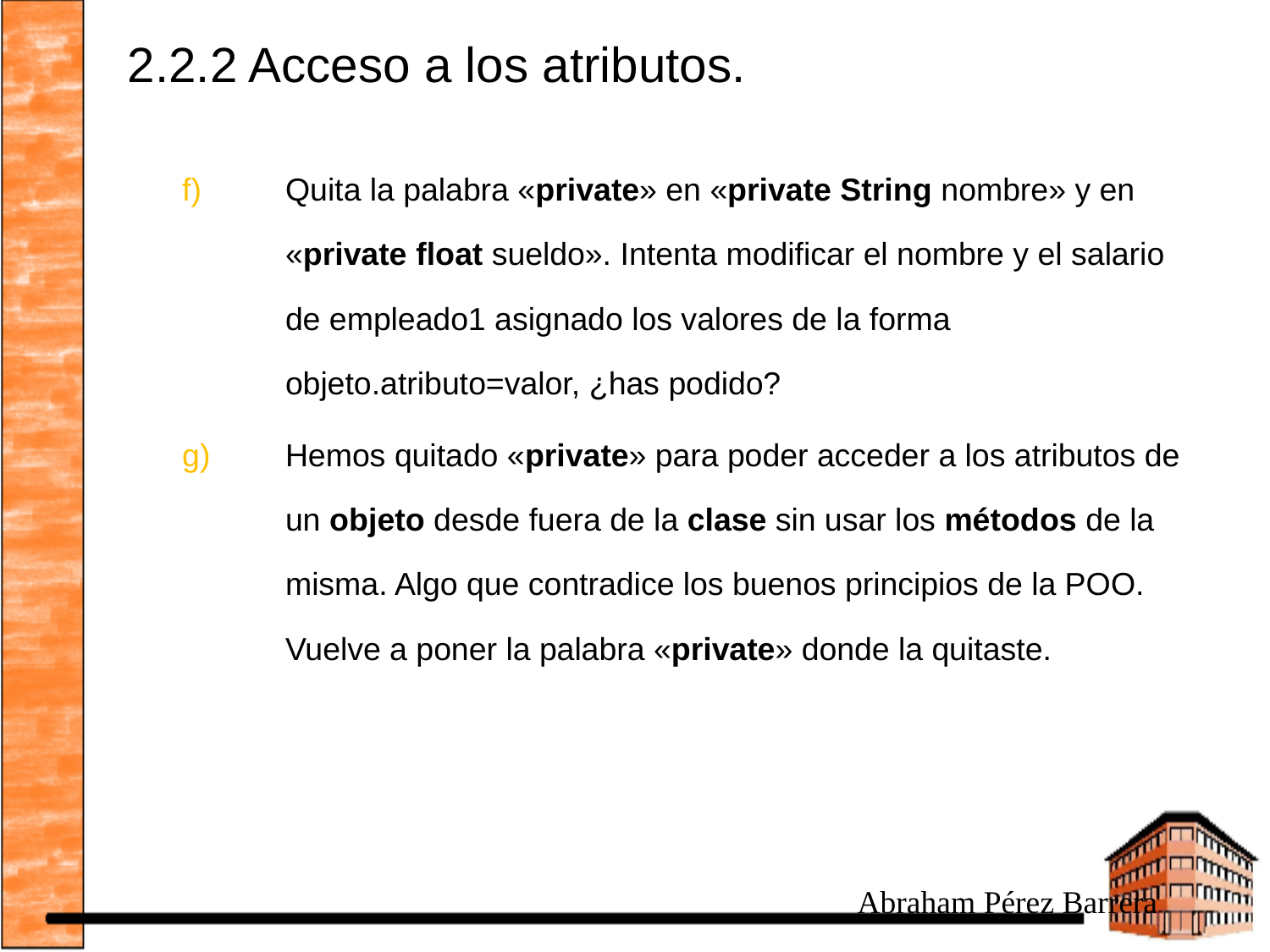

# 2.2.2 Acceso a los atributos.
Quita la palabra «private» en «private String nombre» y en «private float sueldo». Intenta modificar el nombre y el salario de empleado1 asignado los valores de la forma objeto.atributo=valor, ¿has podido?
Hemos quitado «private» para poder acceder a los atributos de un objeto desde fuera de la clase sin usar los métodos de la misma. Algo que contradice los buenos principios de la POO. Vuelve a poner la palabra «private» donde la quitaste.